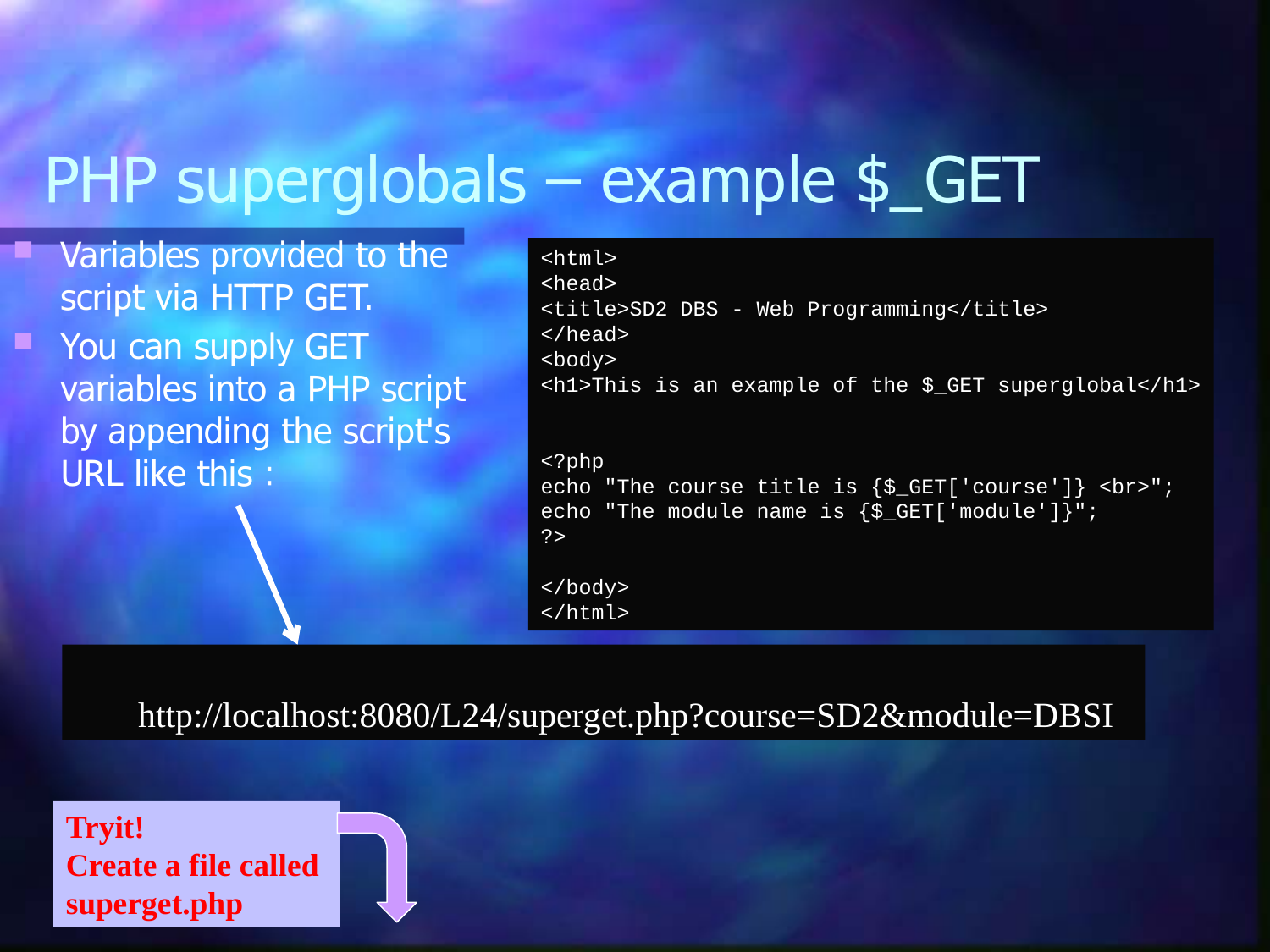

# PHP superglobals – example $_GET
Variables provided to the script via HTTP GET.
You can supply GET variables into a PHP script by appending the script's URL like this :
<html>
<head>
<title>SD2 DBS - Web Programming</title>
</head>
<body>
<h1>This is an example of the $_GET superglobal</h1>

<?php
echo "The course title is {$_GET['course']} <br>";
echo "The module name is {$_GET['module']}";
?>

</body>
</html>

http://localhost:8080/L24/superget.php?course=SD2&module=DBSI
Tryit!
Create a file called
superget.php